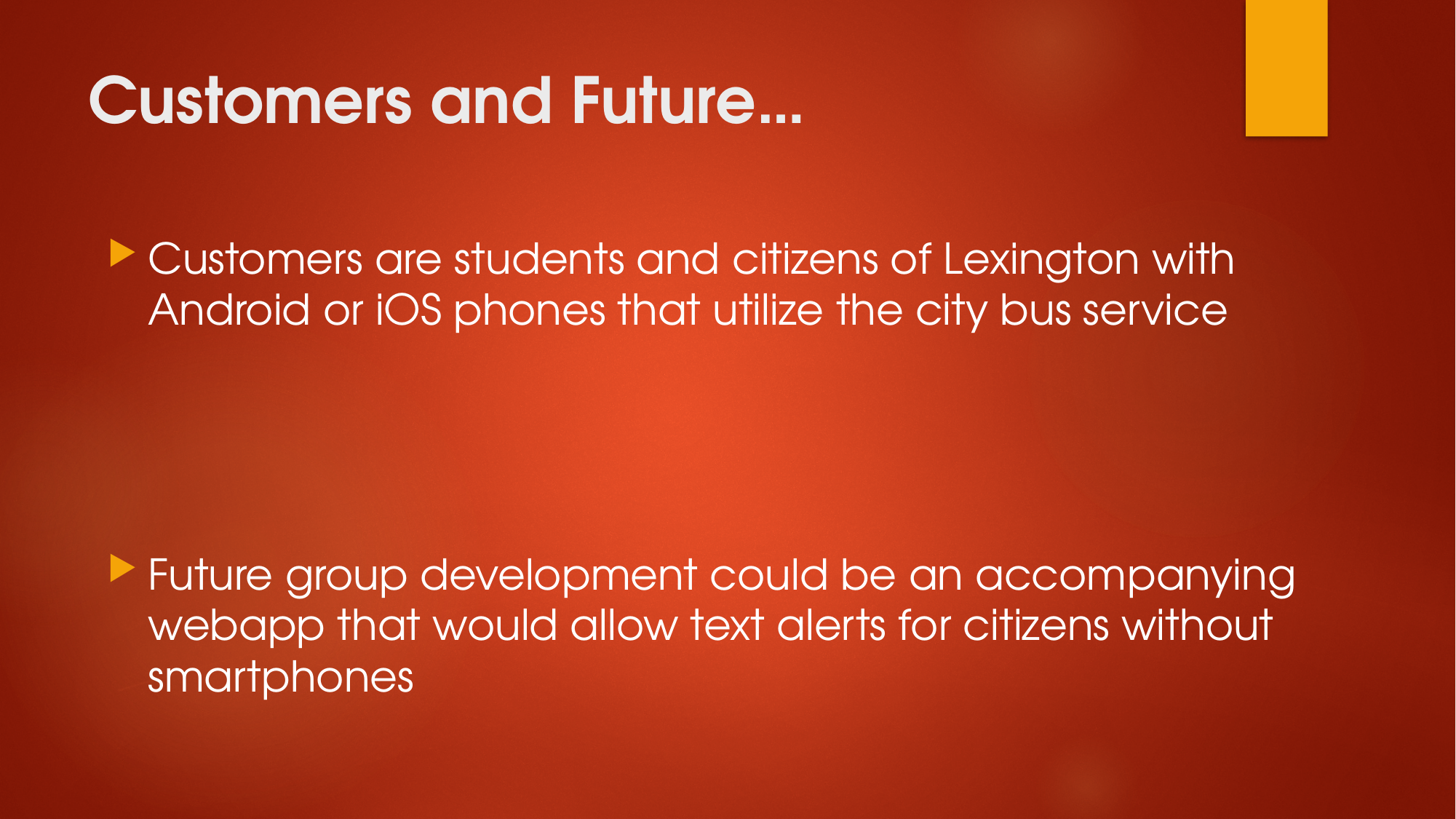

# Customers and Future…

Customers are students and citizens of Lexington with Android or iOS phones that utilize the city bus service

Future group development could be an accompanying webapp that would allow text alerts for citizens without smartphones